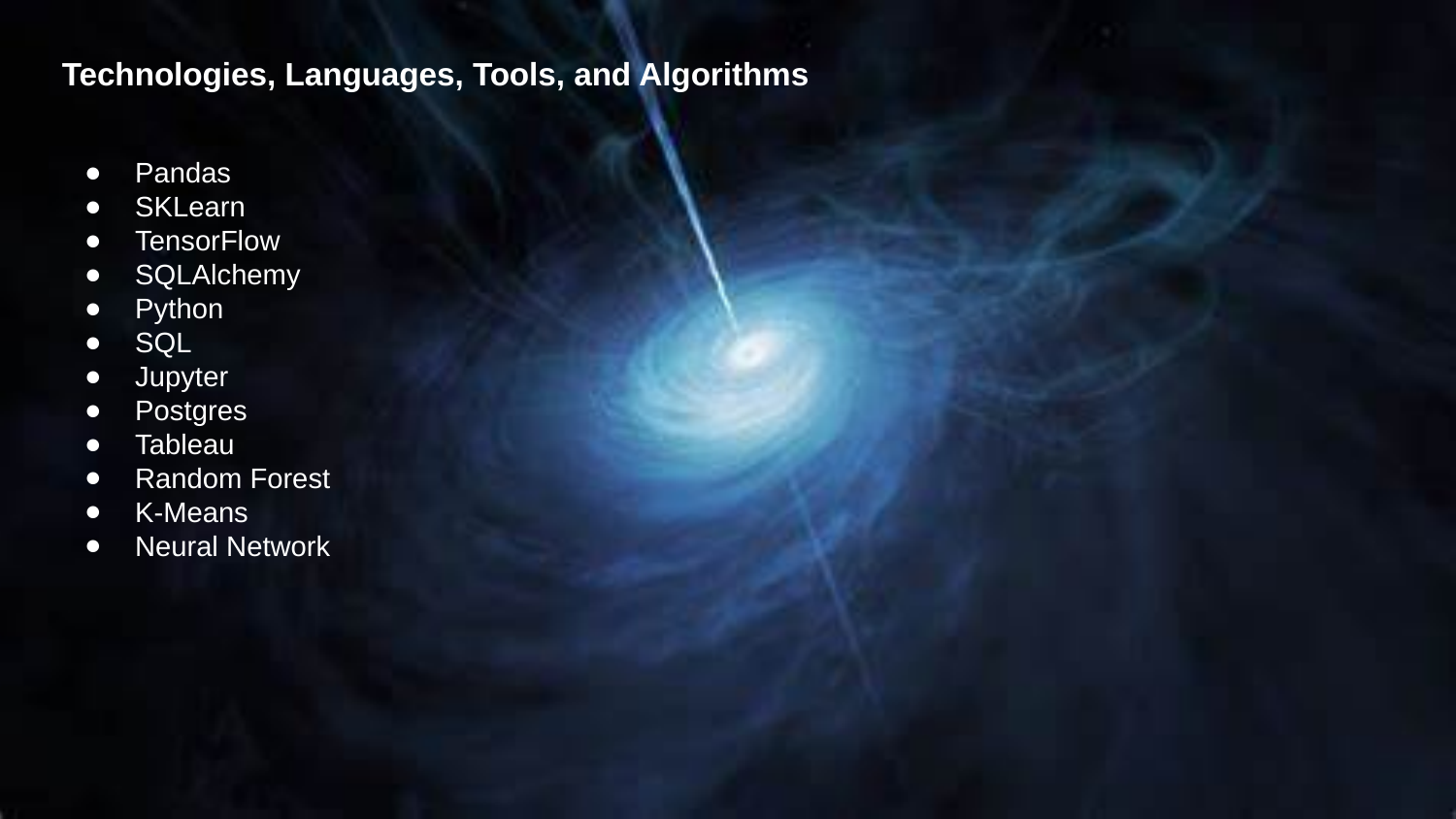

Technologies, Languages, Tools, and Algorithms
Pandas
SKLearn
TensorFlow
SQLAlchemy
Python
SQL
Jupyter
Postgres
Tableau
Random Forest
K-Means
Neural Network